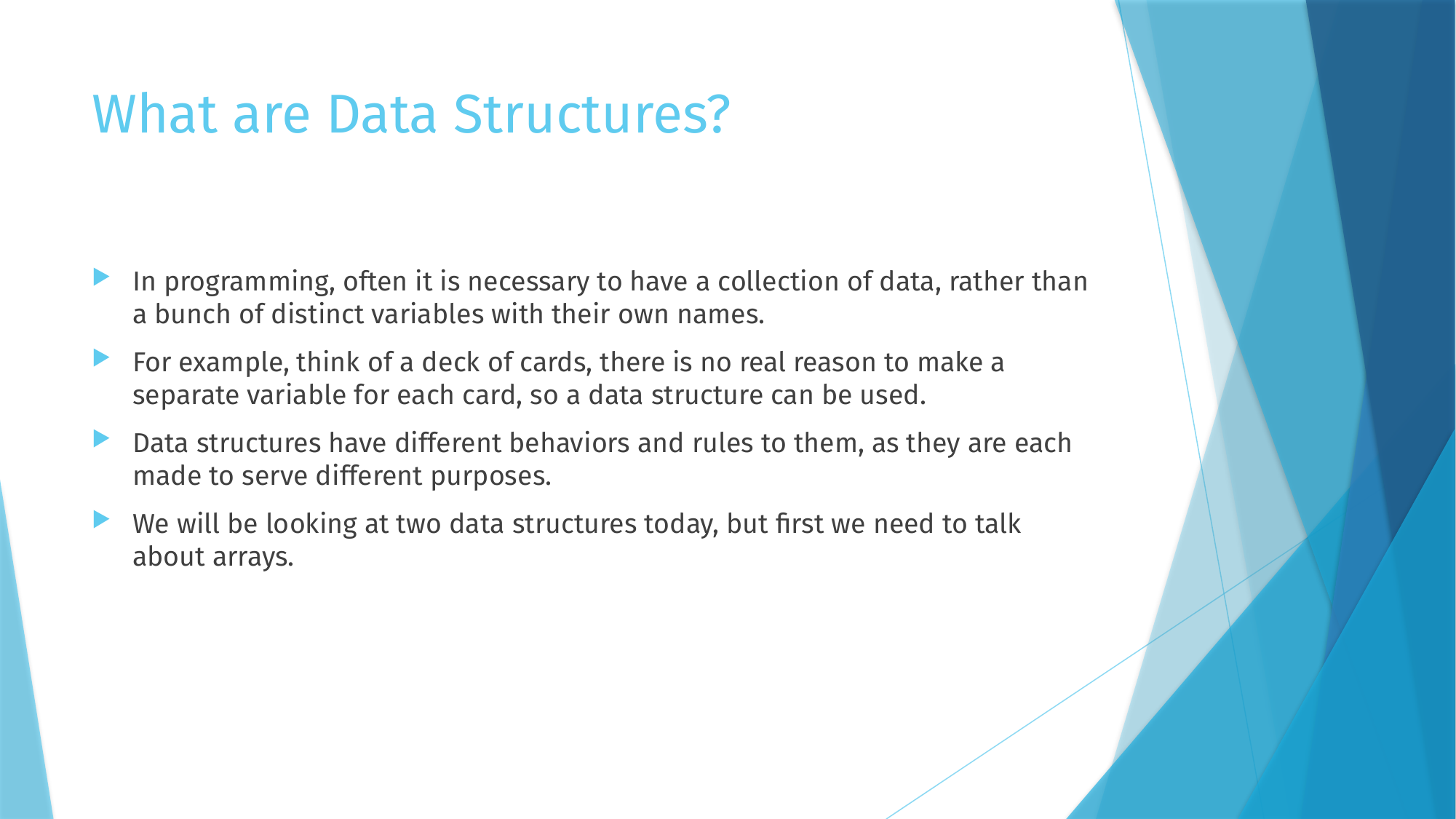

# What are Data Structures?
In programming, often it is necessary to have a collection of data, rather than a bunch of distinct variables with their own names.
For example, think of a deck of cards, there is no real reason to make a separate variable for each card, so a data structure can be used.
Data structures have different behaviors and rules to them, as they are each made to serve different purposes.
We will be looking at two data structures today, but first we need to talk about arrays.